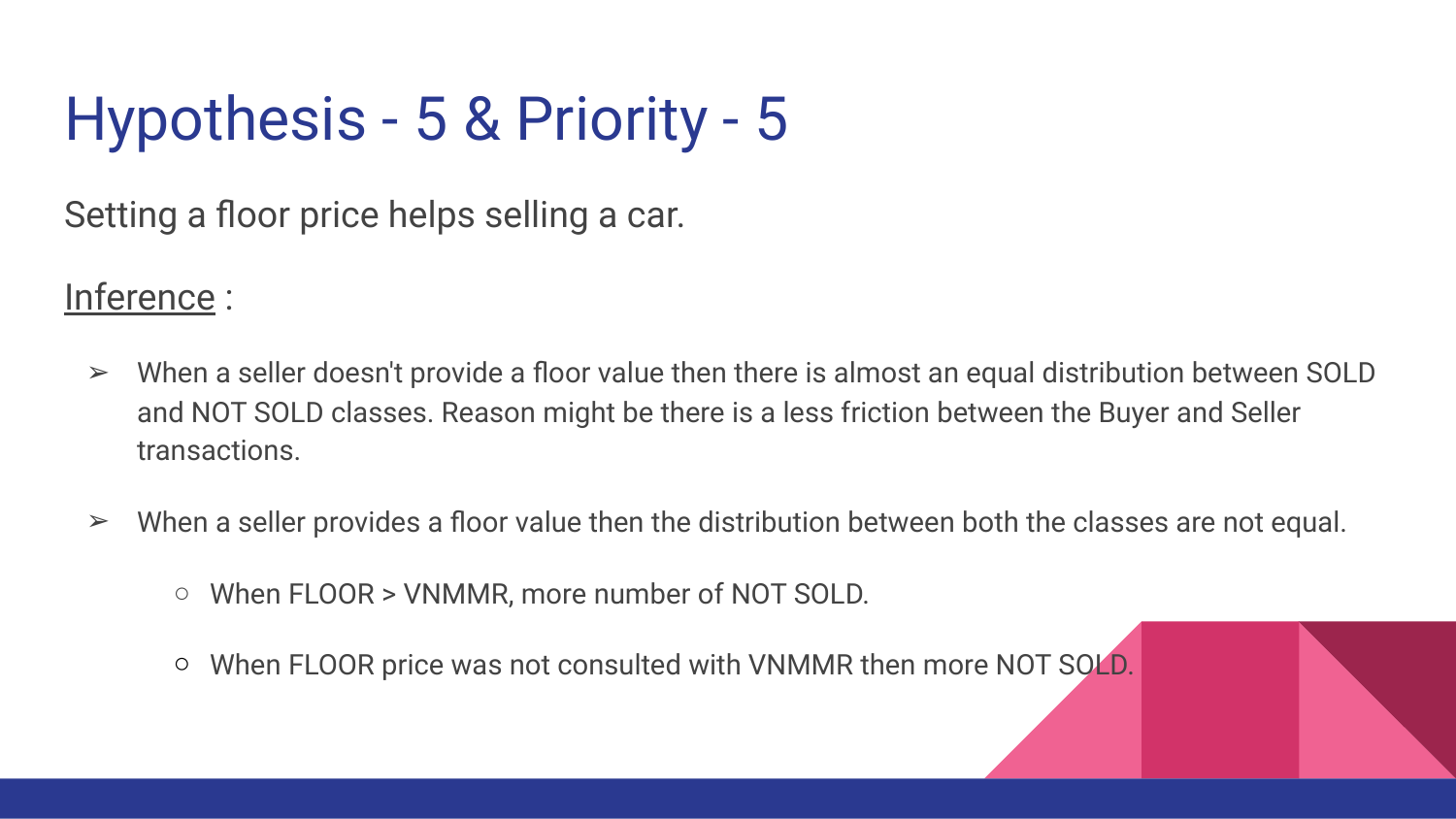

# Hypothesis - 5 & Priority - 5
Setting a floor price helps selling a car.
Inference :
When a seller doesn't provide a floor value then there is almost an equal distribution between SOLD and NOT SOLD classes. Reason might be there is a less friction between the Buyer and Seller transactions.
When a seller provides a floor value then the distribution between both the classes are not equal.
When FLOOR > VNMMR, more number of NOT SOLD.
When FLOOR price was not consulted with VNMMR then more NOT SOLD.